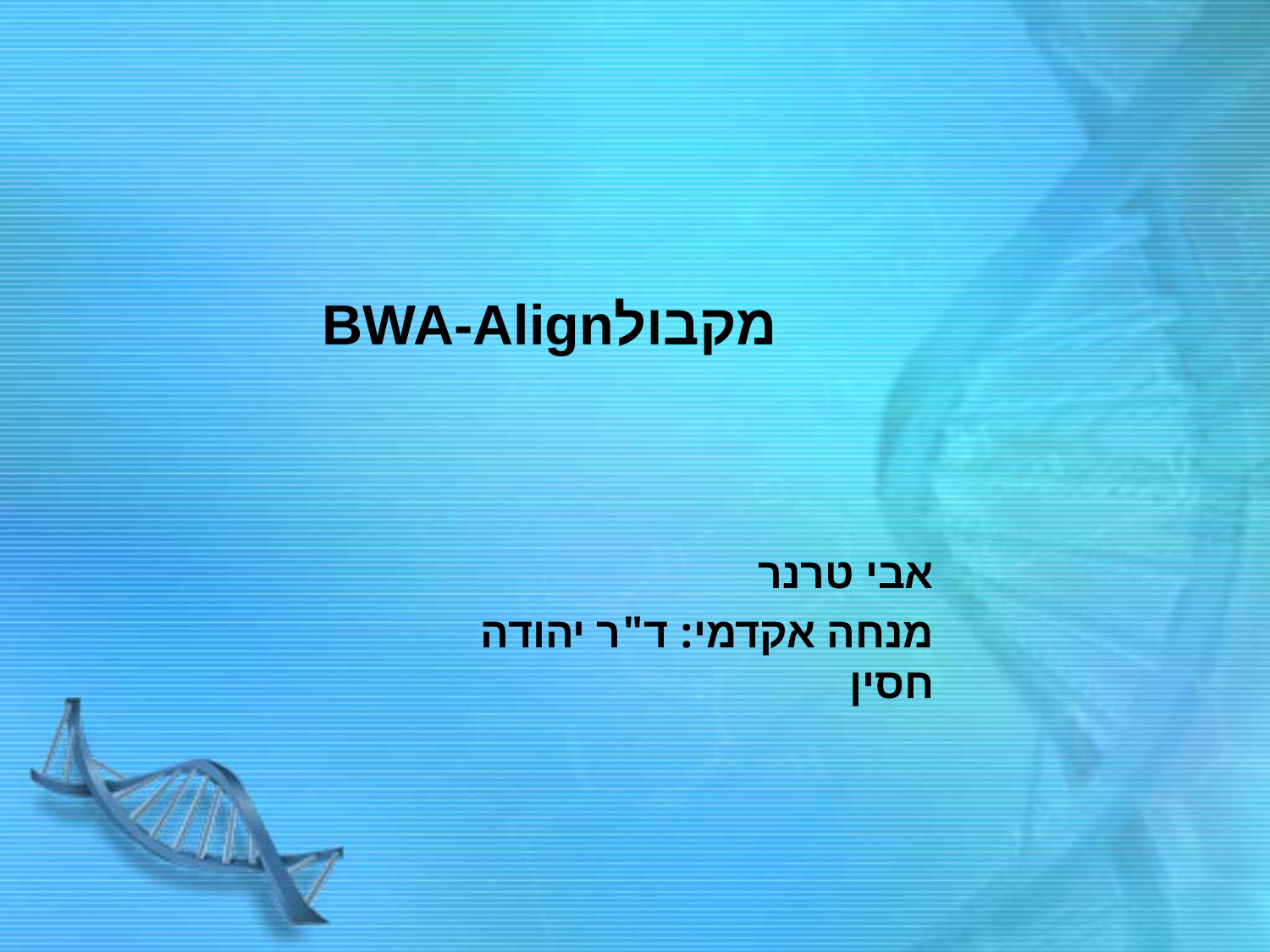

# מקבולBWA-Align
אבי טרנר
מנחה אקדמי: ד"ר יהודה חסין